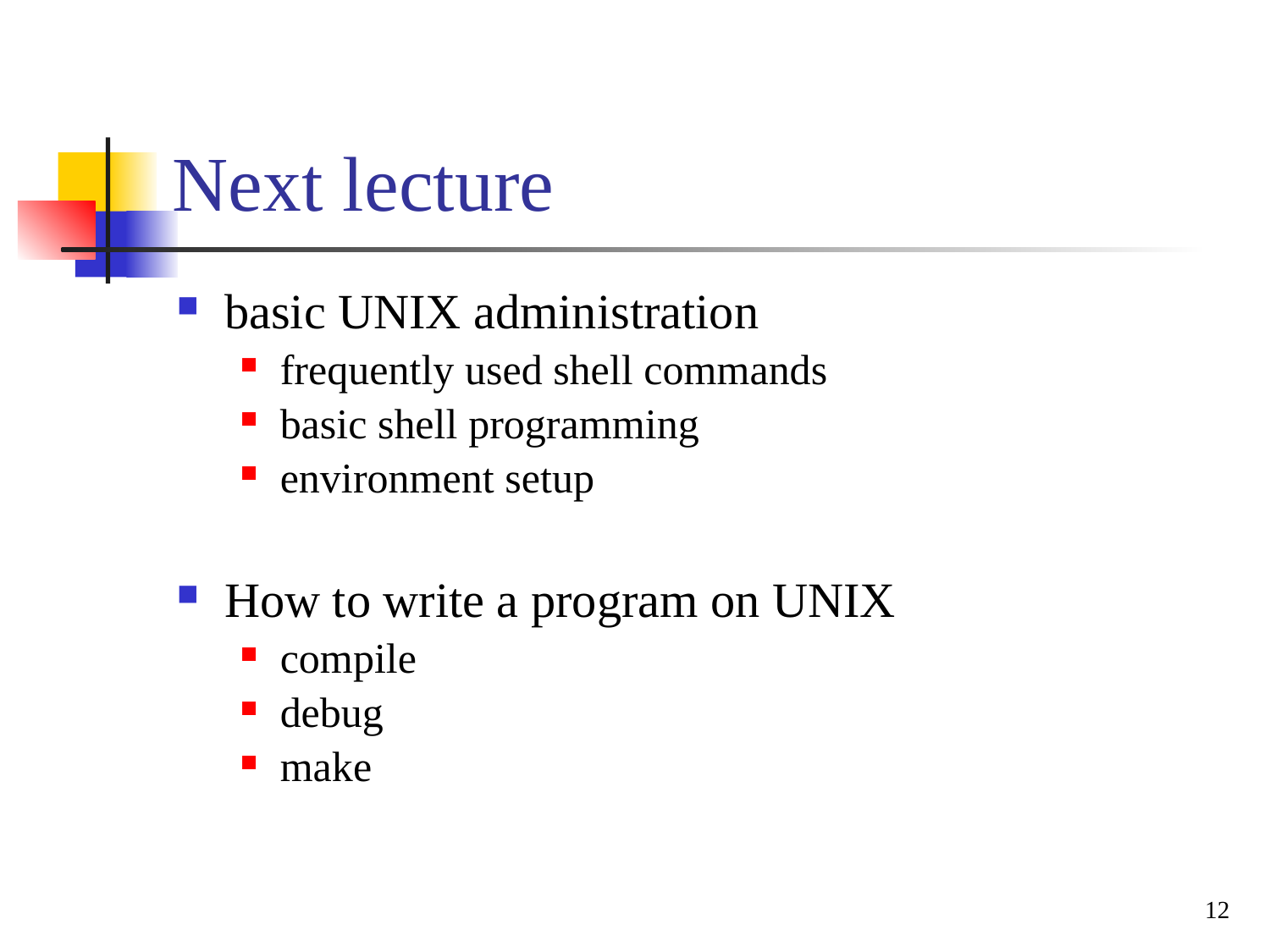

# Next lecture
basic UNIX administration
frequently used shell commands
basic shell programming
environment setup

How to write a program on UNIX
compile
debug
make
12